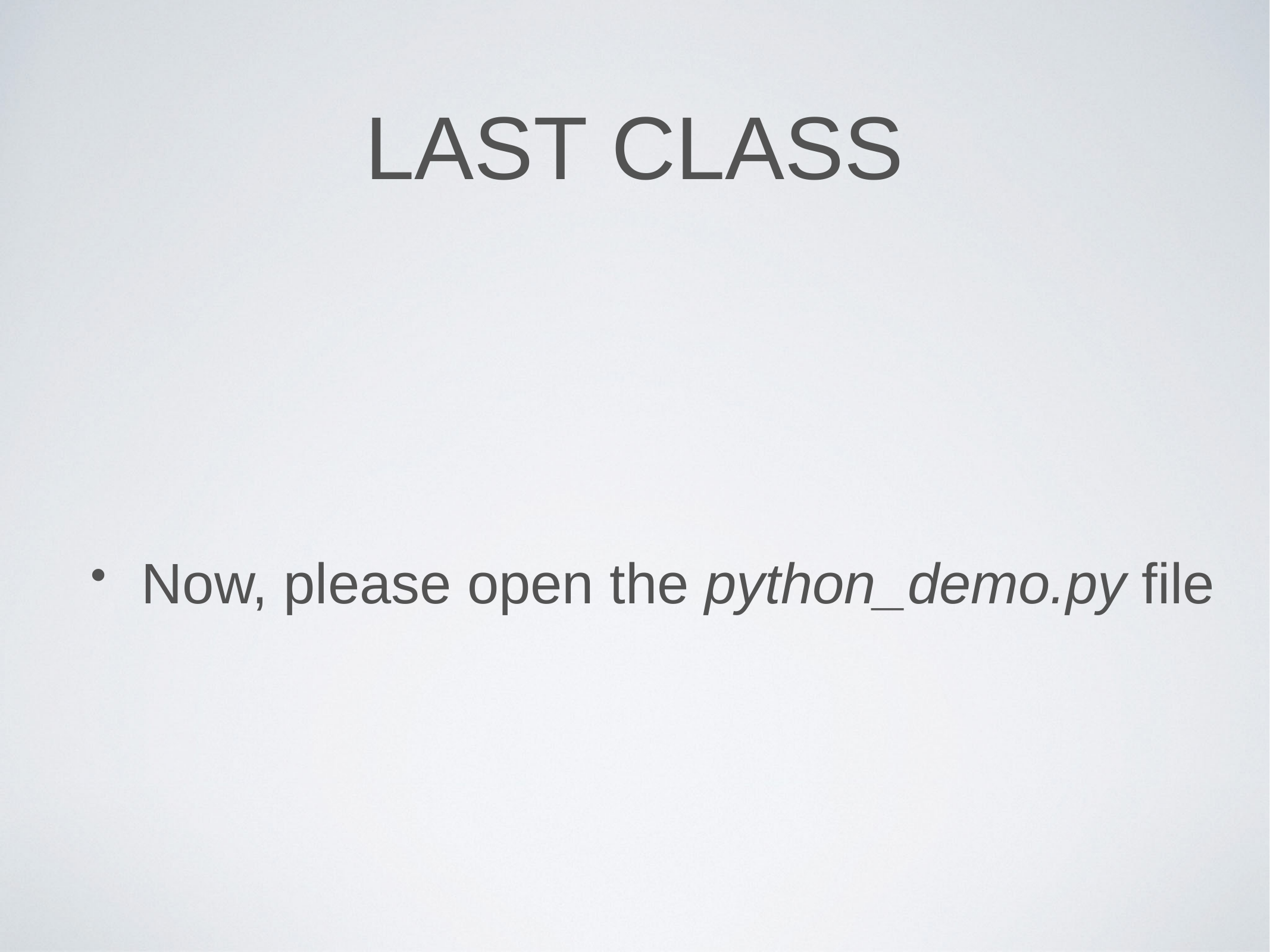

# Last class
Now, please open the python_demo.py file